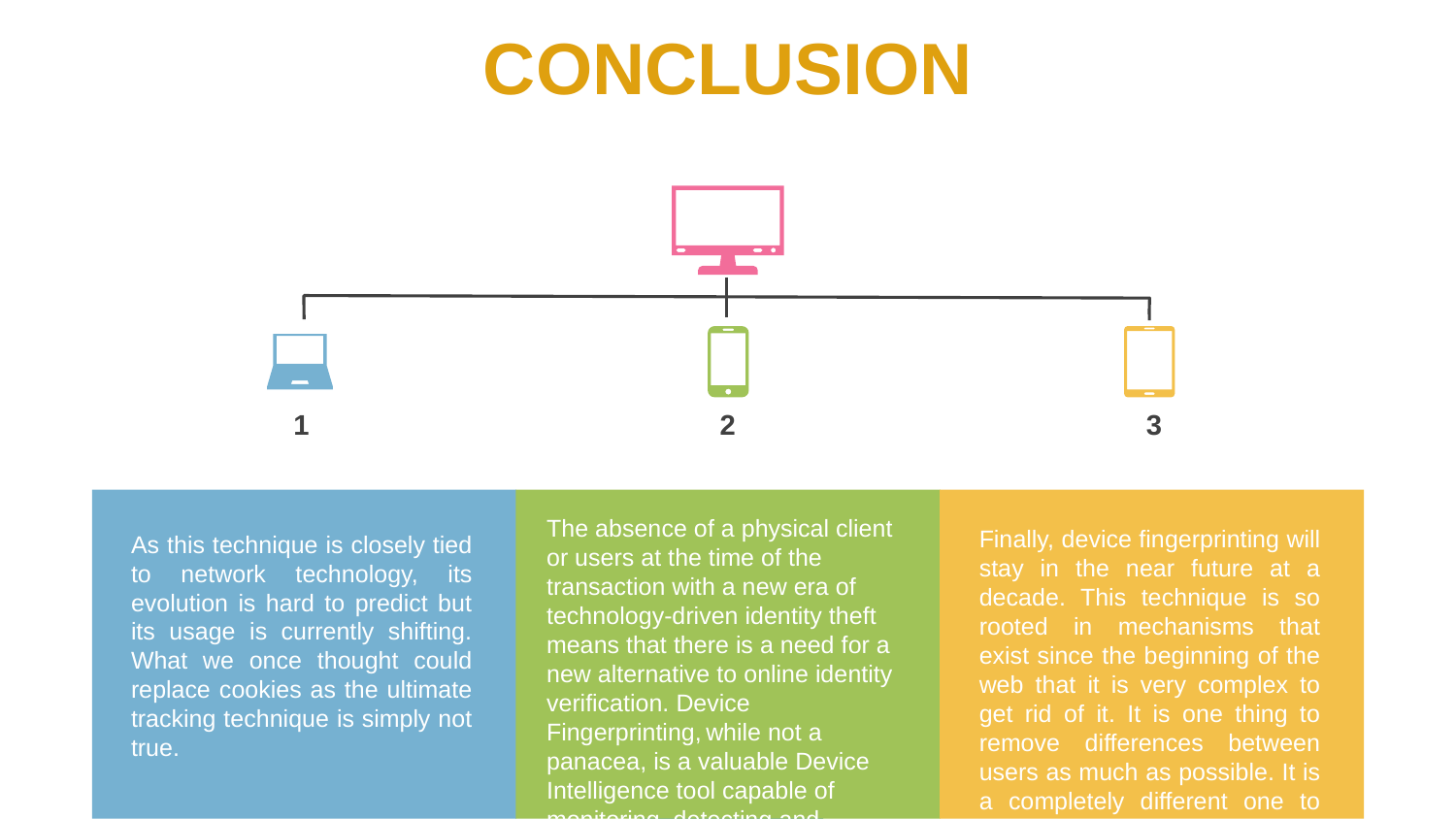

# CONCLUSION

1
2

3

The absence of a physical client or users at the time of the transaction with a new era of technology-driven identity theft means that there is a need for a new alternative to online identity verification. Device Fingerprinting, while not a panacea, is a valuable Device Intelligence tool capable of monitoring, detecting and stopping fraud that currently flies under the radar of outdated and outmatched fraud detection
systems.
Finally, device fingerprinting will stay in the near future at a decade. This technique is so rooted in mechanisms that exist since the beginning of the web that it is very complex to get rid of it. It is one thing to remove differences between users as much as possible. It is a completely different one to remove device-specific information altogether.
As this technique is closely tied to network technology, its evolution is hard to predict but its usage is currently shifting. What we once thought could replace cookies as the ultimate tracking technique is simply not true.